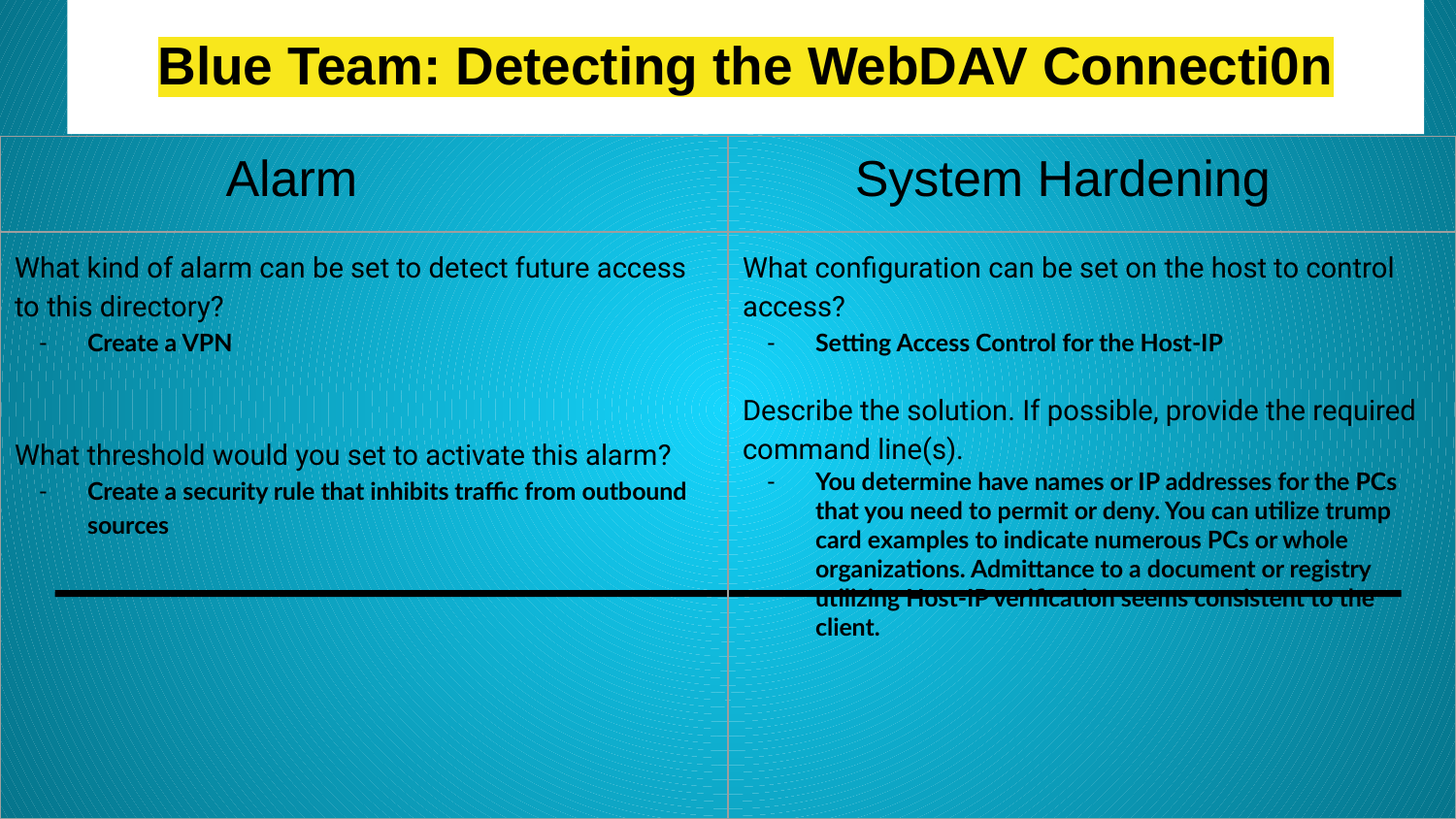

# Blue Team: Detecting the WebDAV Connecti0n
| Alarm | System Hardening |
| --- | --- |
| What kind of alarm can be set to detect future access to this directory? Create a VPN What threshold would you set to activate this alarm? Create a security rule that inhibits traffic from outbound sources | What configuration can be set on the host to control access? Setting Access Control for the Host-IP Describe the solution. If possible, provide the required command line(s). You determine have names or IP addresses for the PCs that you need to permit or deny. You can utilize trump card examples to indicate numerous PCs or whole organizations. Admittance to a document or registry utilizing Host-IP verification seems consistent to the client. |